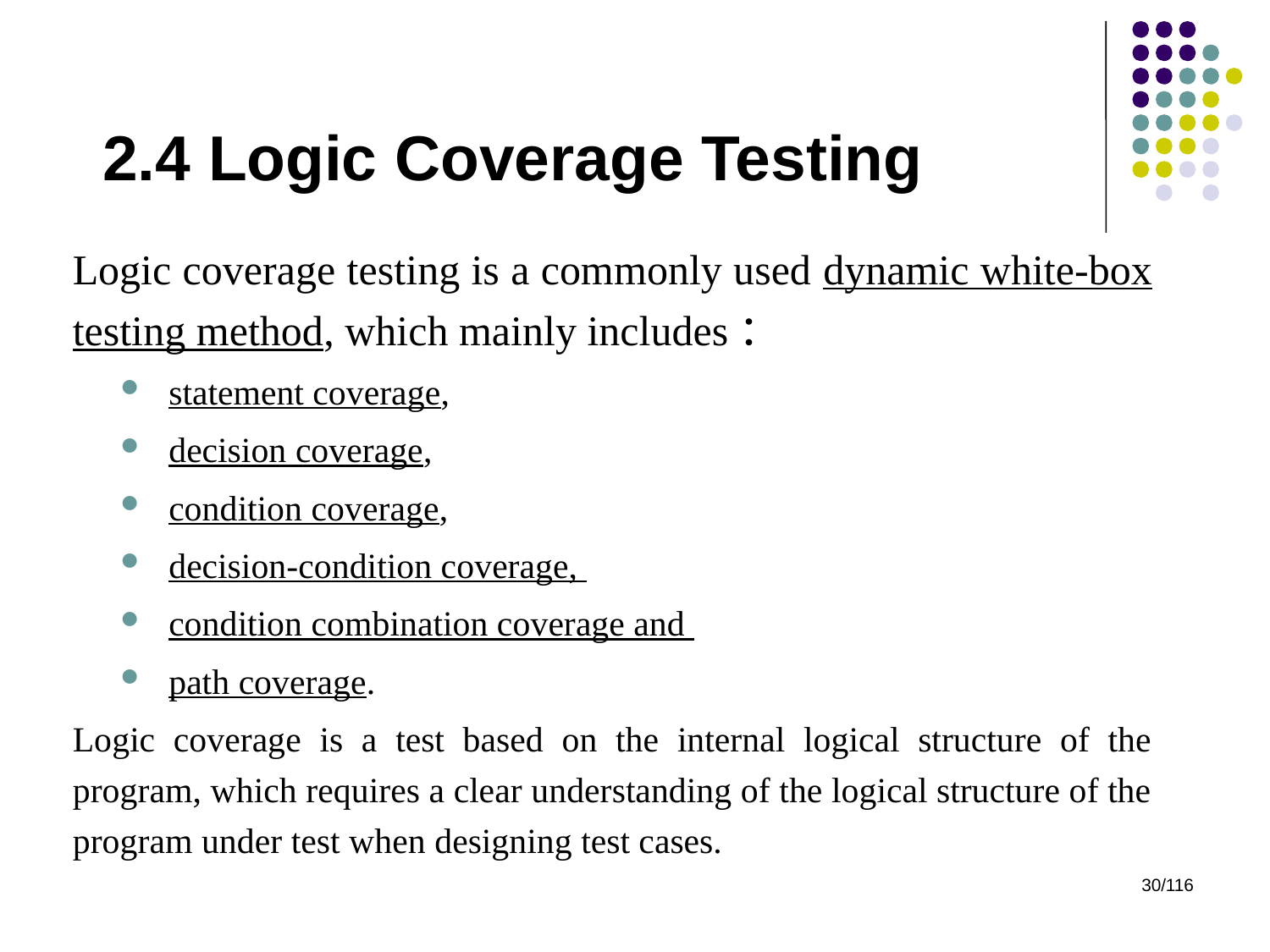

2.4 Logic Coverage Testing
Logic coverage testing is a commonly used dynamic white-box testing method, which mainly includes：
statement coverage,
decision coverage,
condition coverage,
decision-condition coverage,
condition combination coverage and
path coverage.
Logic coverage is a test based on the internal logical structure of the program, which requires a clear understanding of the logical structure of the program under test when designing test cases.
30/116